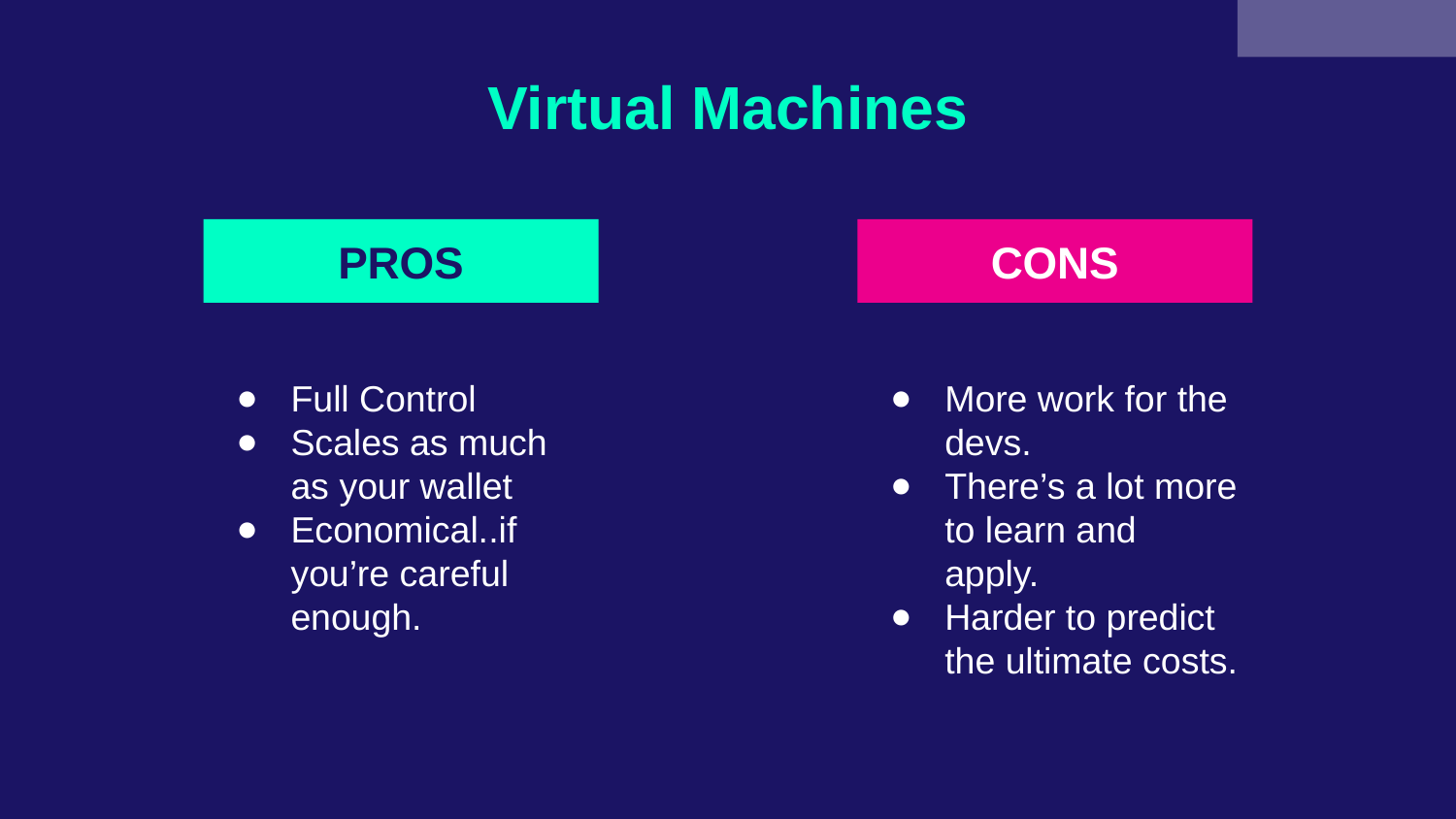

# Virtual Machines
PROS
CONS
Full Control
Scales as much as your wallet
Economical..if you’re careful enough.
More work for the devs.
There’s a lot more to learn and apply.
Harder to predict the ultimate costs.